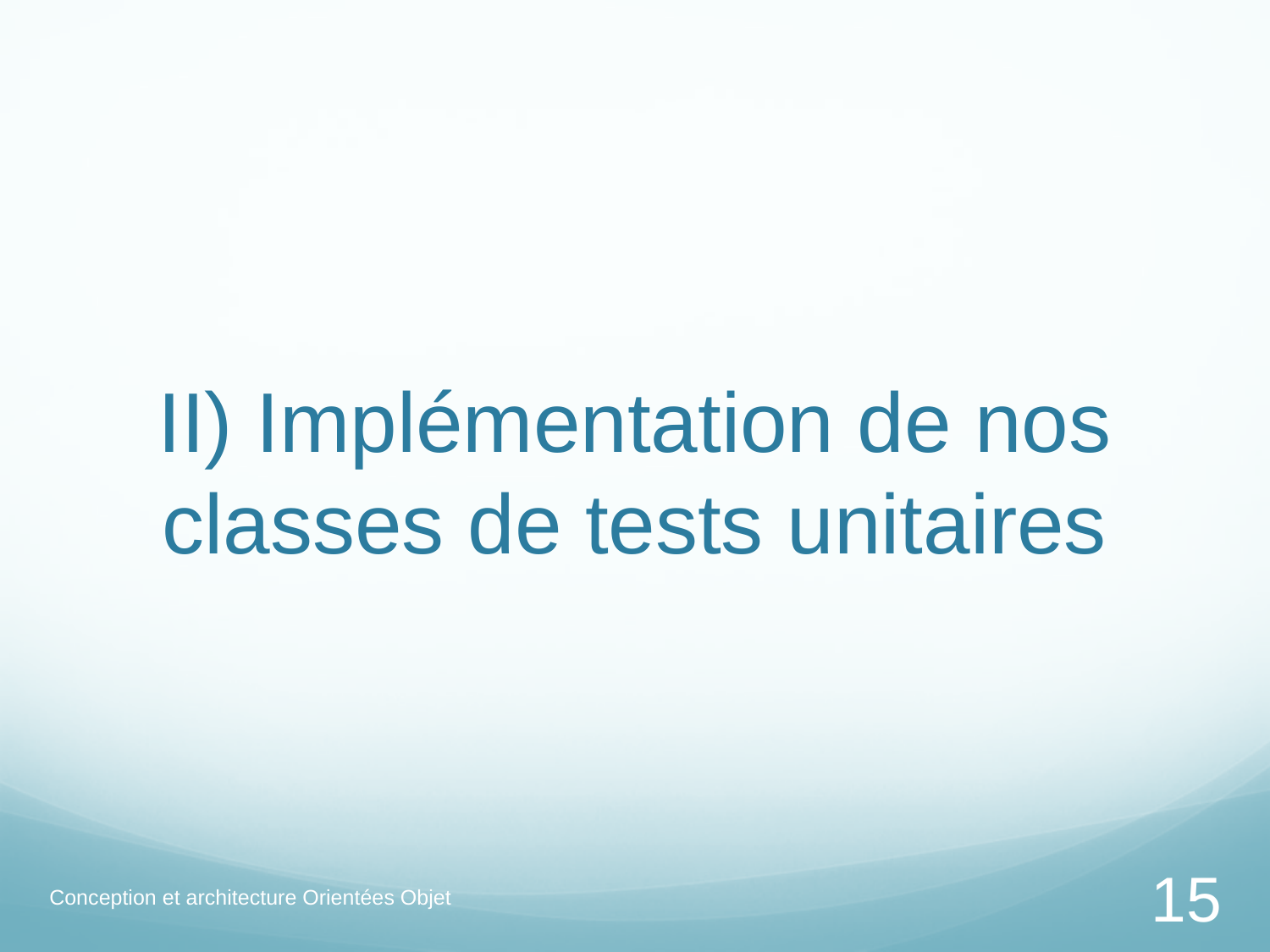

# II) Implémentation de nos classes de tests unitaires
Conception et architecture Orientées Objet
15